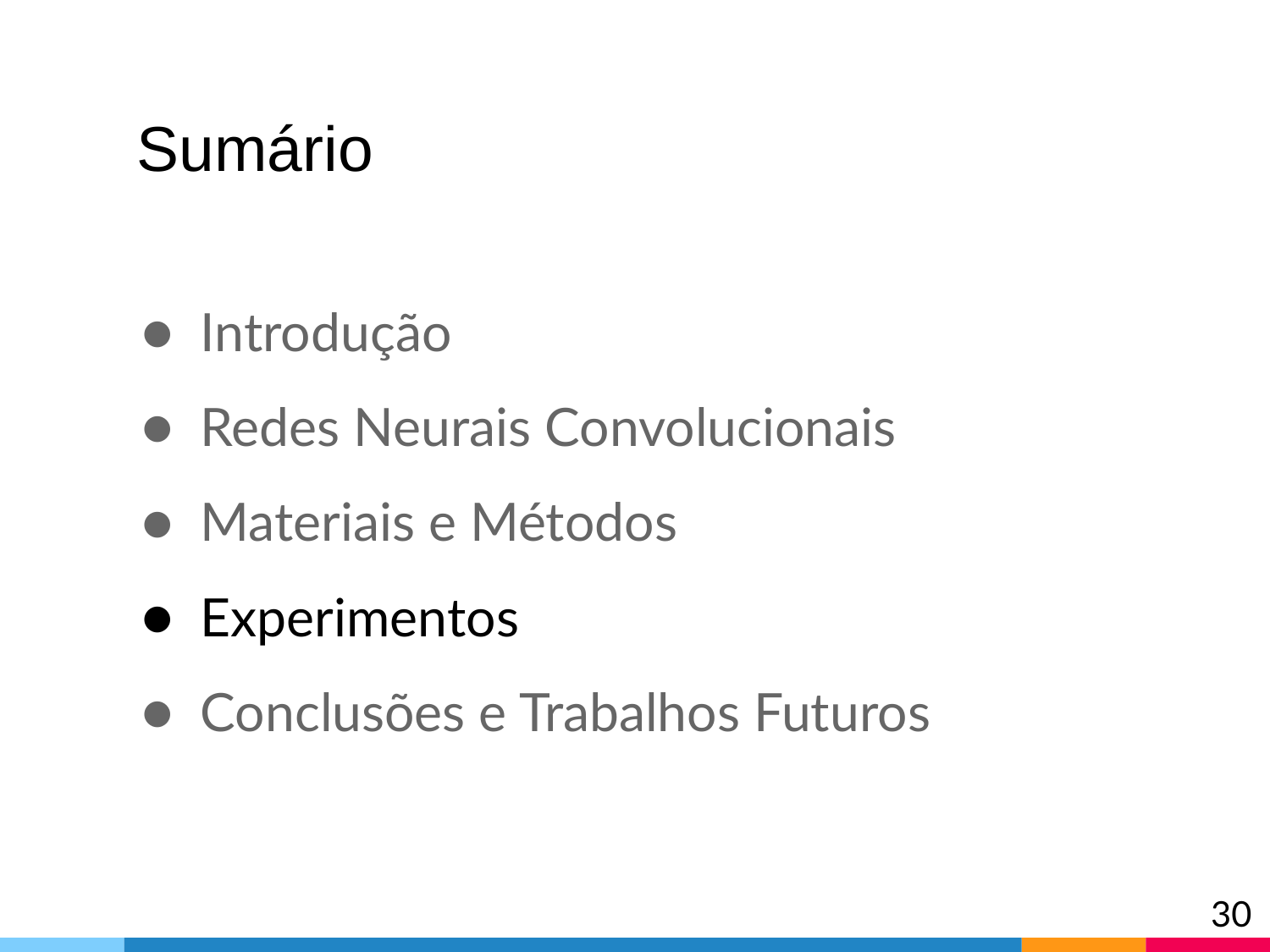

# Sumário
Introdução
Redes Neurais Convolucionais
Materiais e Métodos
Experimentos
Conclusões e Trabalhos Futuros
30